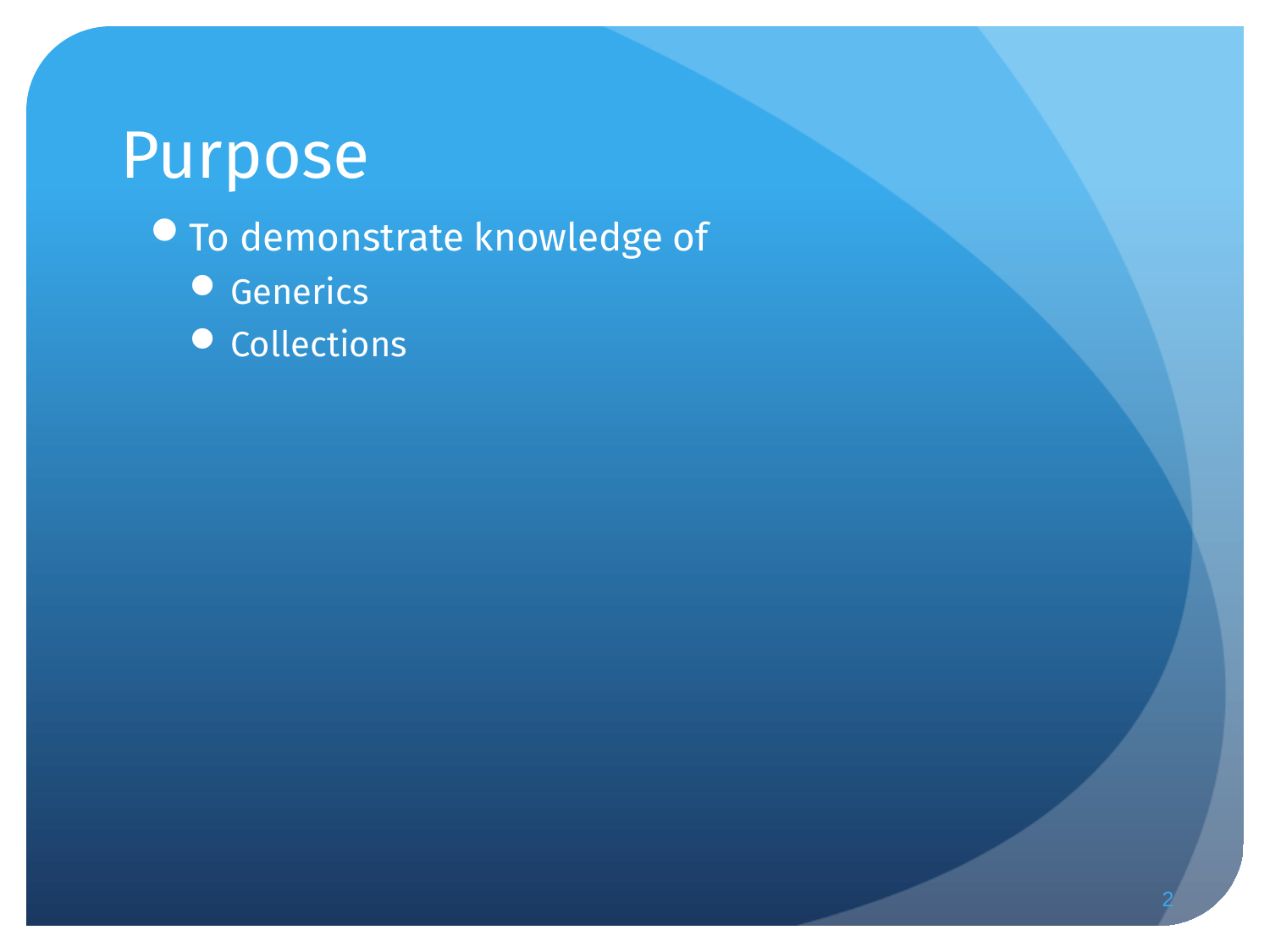

# Purpose
To demonstrate knowledge of
Generics
Collections
2